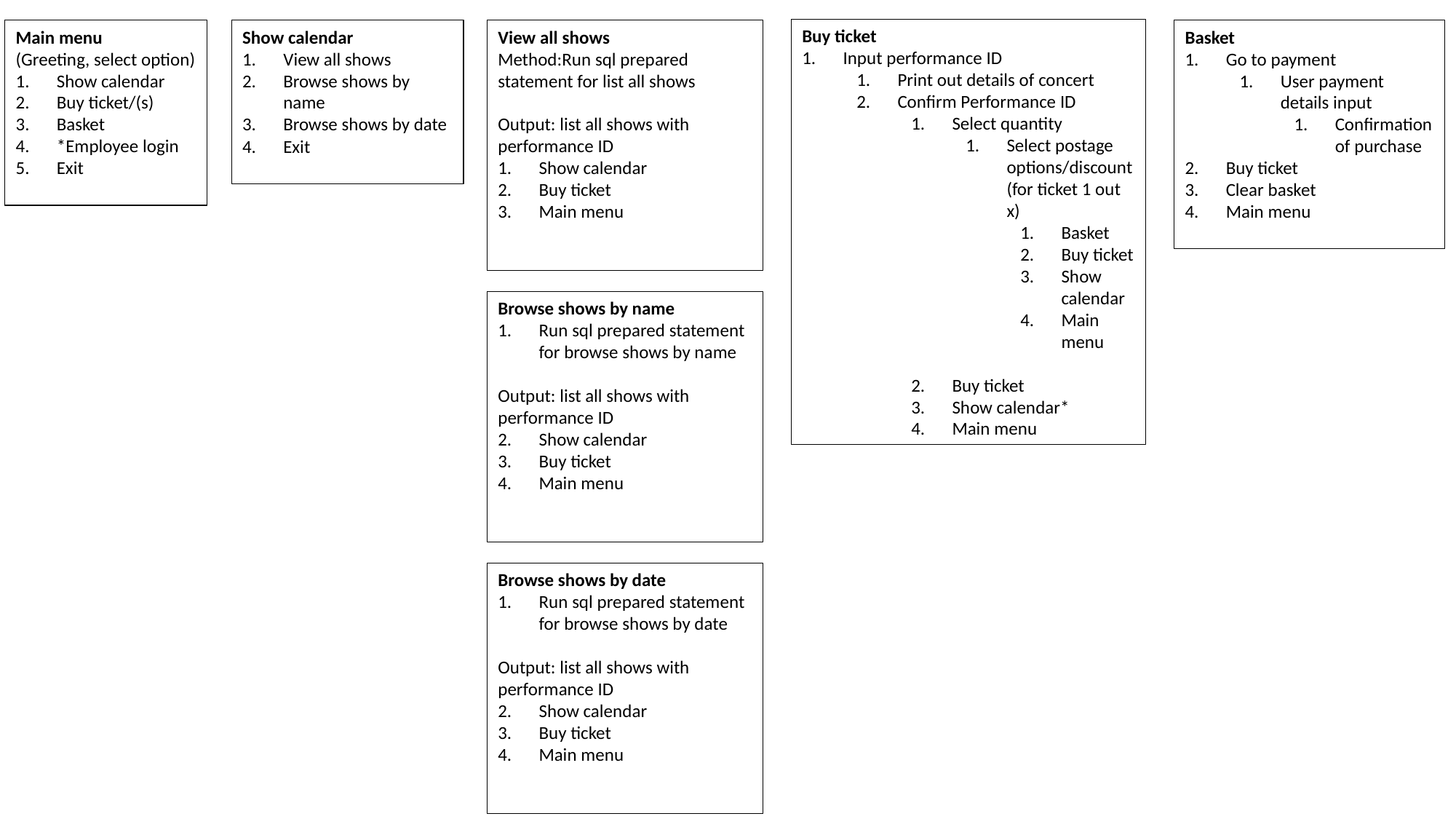

Buy ticket
Input performance ID
Print out details of concert
Confirm Performance ID
Select quantity
Select postage options/discount (for ticket 1 out x)
Basket
Buy ticket
Show calendar
Main menu

Buy ticket
Show calendar*
Main menu
View all shows
Method:Run sql prepared statement for list all shows

Output: list all shows with performance ID
Show calendar
Buy ticket
Main menu

Basket
Go to payment
User payment details input
Confirmation of purchase
Buy ticket
Clear basket
Main menu

Main menu
(Greeting, select option)
Show calendar
Buy ticket/(s)
Basket
*Employee login
Exit

Show calendar
View all shows
Browse shows by name
Browse shows by date
Exit

Browse shows by name
Run sql prepared statement for browse shows by name

Output: list all shows with performance ID
Show calendar
Buy ticket
Main menu

Browse shows by date
Run sql prepared statement for browse shows by date

Output: list all shows with performance ID
Show calendar
Buy ticket
Main menu